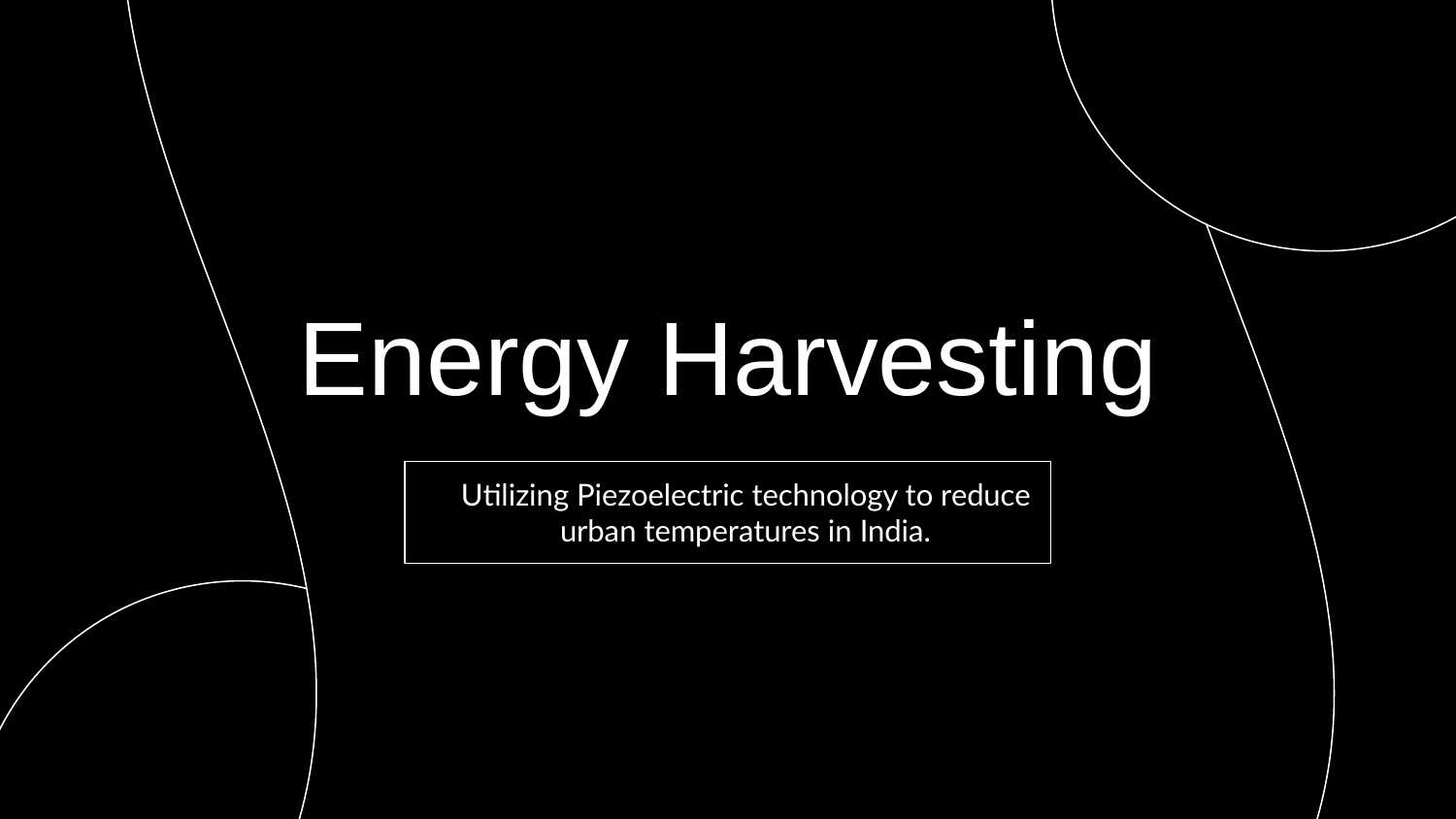

# Energy Harvesting
Utilizing Piezoelectric technology to reduce urban temperatures in India.